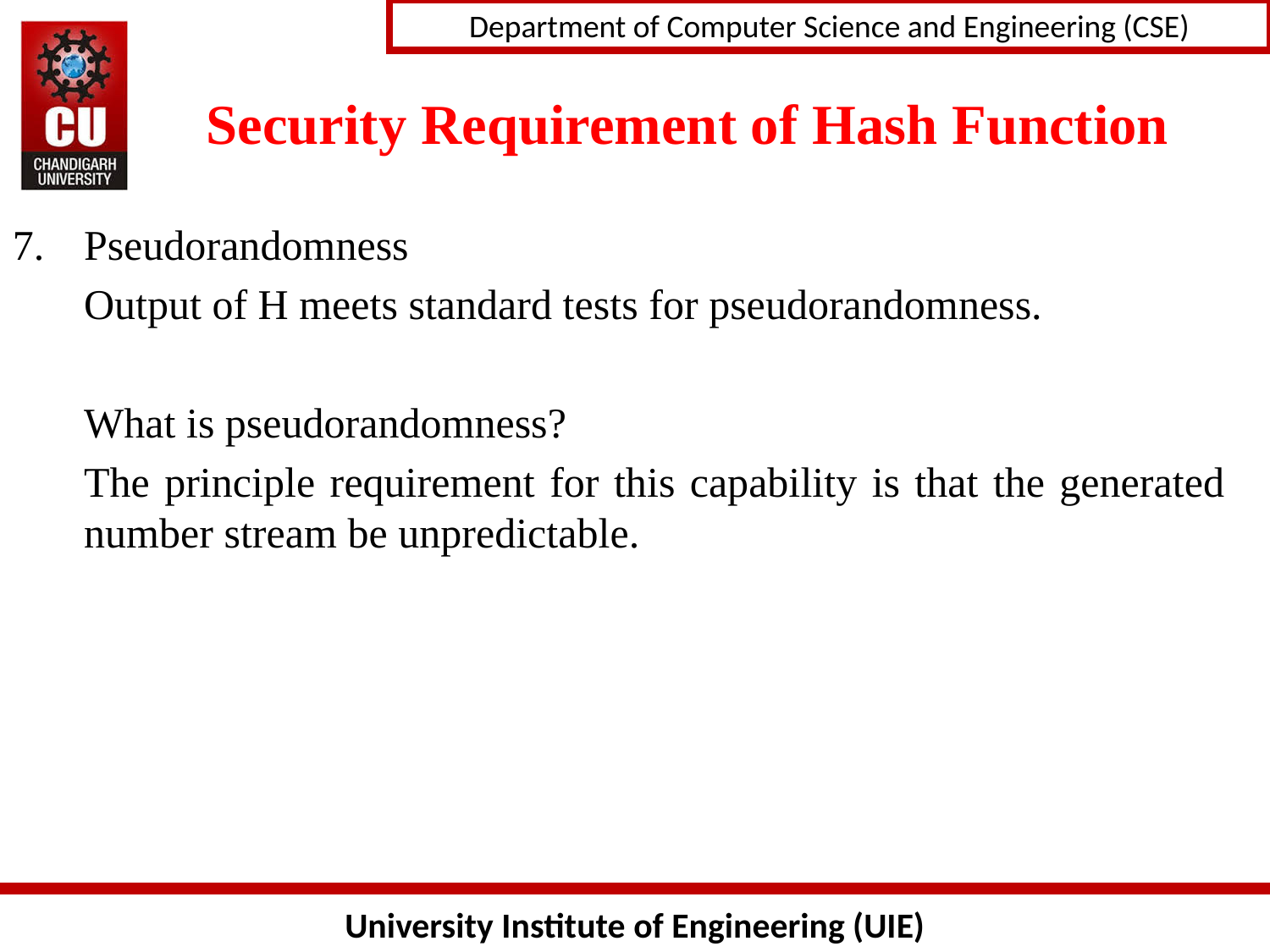

# Security Requirement of Hash Function
7.	Pseudorandomness
	Output of H meets standard tests for pseudorandomness.

	What is pseudorandomness?
	The principle requirement for this capability is that the generated number stream be unpredictable.